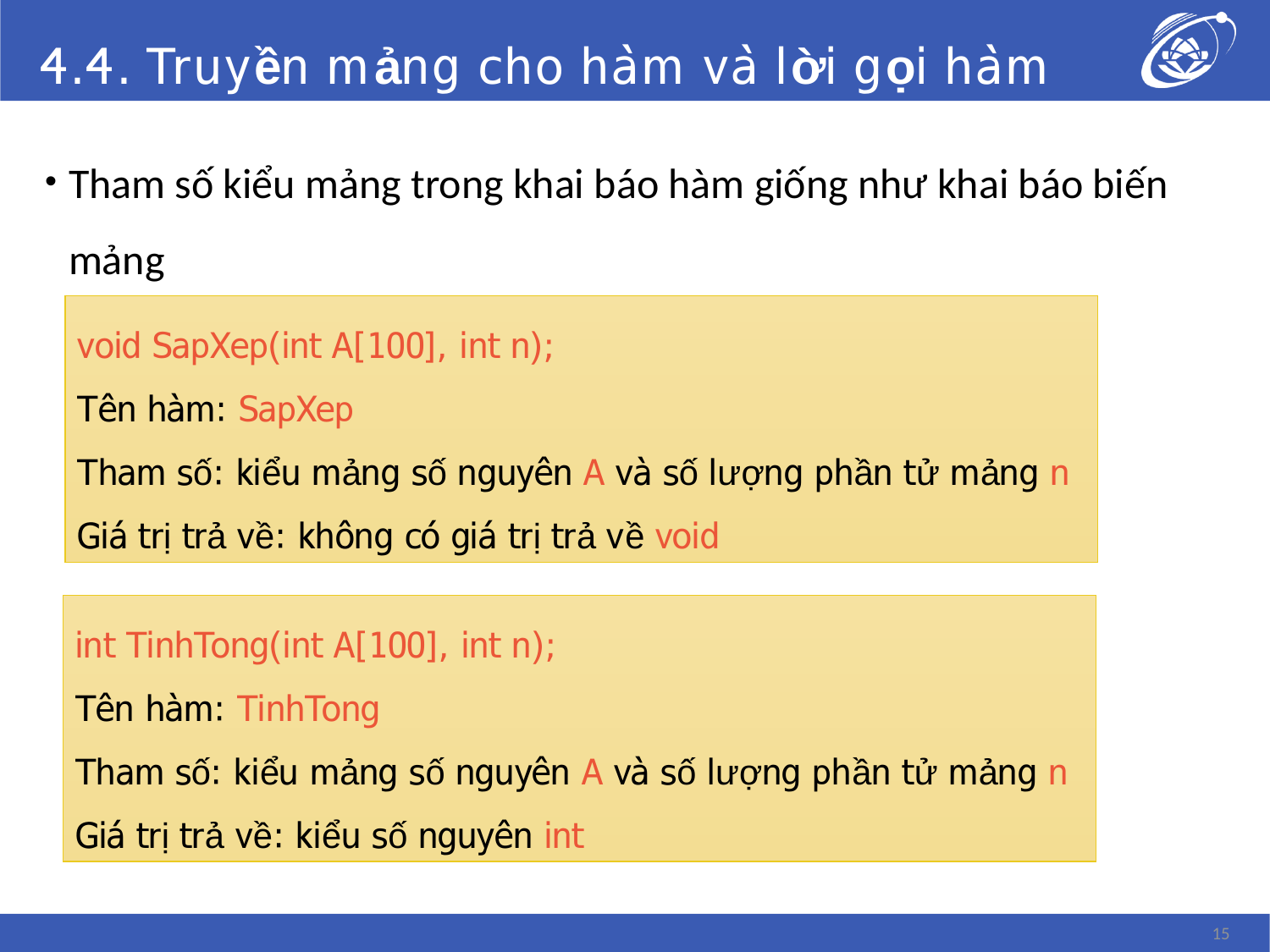

# 4.4. Truyền mảng cho hàm và lời gọi hàm
Tham số kiểu mảng trong khai báo hàm giống như khai báo biến mảng

void SapXep(int A[100], int n);
Tên hàm: SapXep
Tham số: kiểu mảng số nguyên A và số lượng phần tử mảng n
Giá trị trả về: không có giá trị trả về void
int TinhTong(int A[100], int n);
Tên hàm: TinhTong
Tham số: kiểu mảng số nguyên A và số lượng phần tử mảng n
Giá trị trả về: kiểu số nguyên int
15